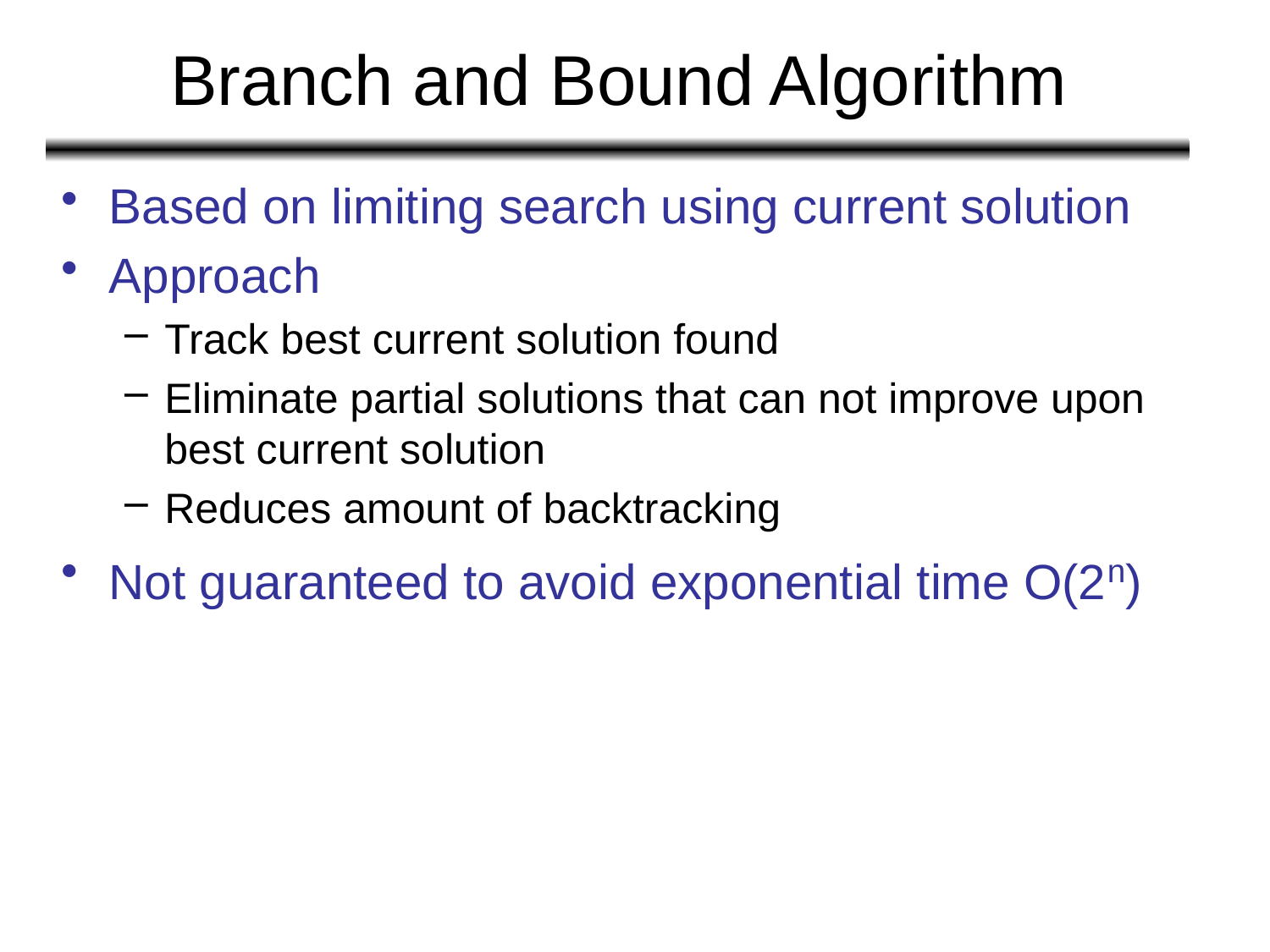

# Branch and Bound Algorithm
Based on limiting search using current solution
Approach
Track best current solution found
Eliminate partial solutions that can not improve upon best current solution
Reduces amount of backtracking
Not guaranteed to avoid exponential time O(2n)